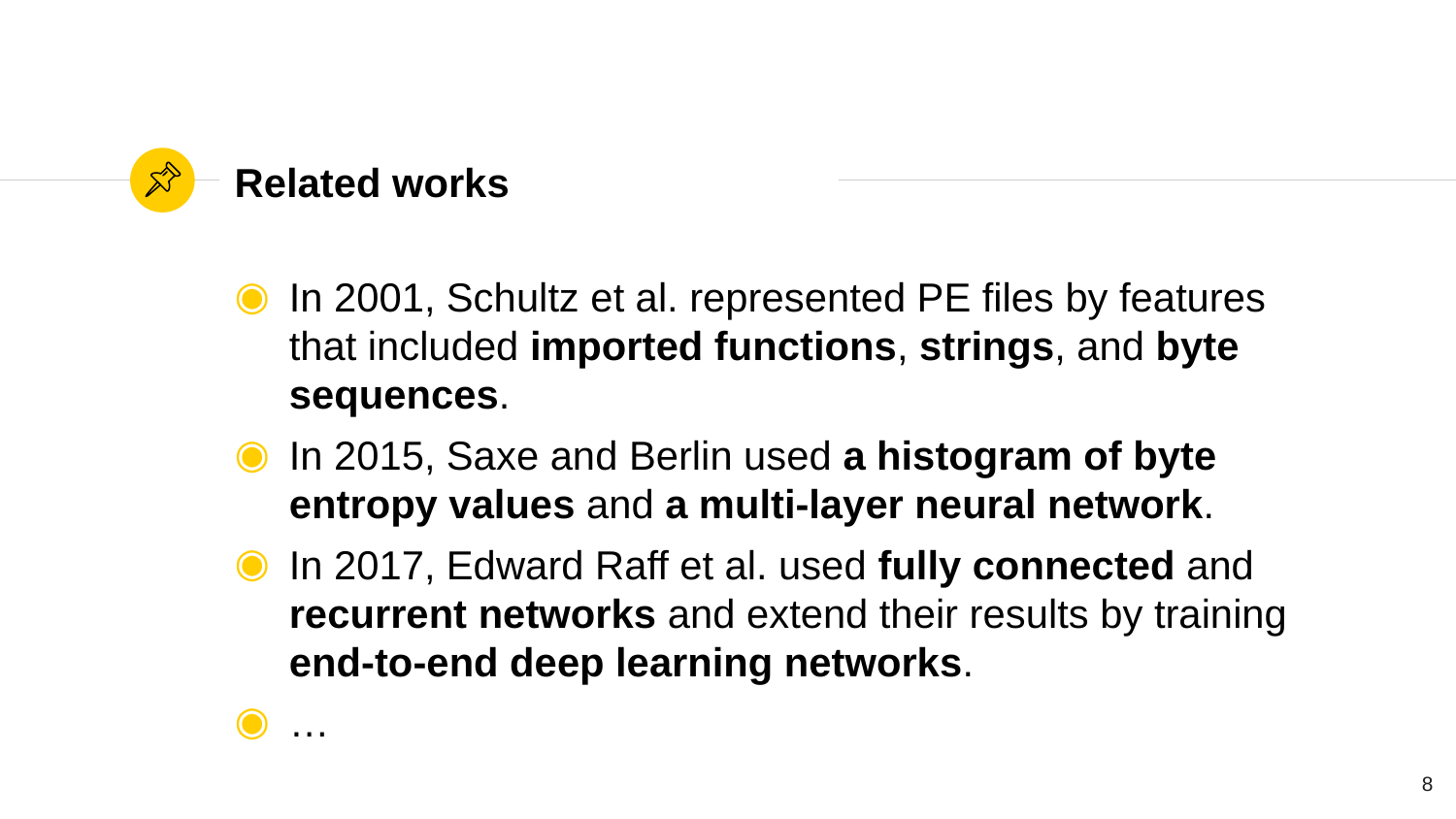

# Related works

In 2001, Schultz et al. represented PE files by features that included imported functions, strings, and byte sequences.
In 2015, Saxe and Berlin used a histogram of byte entropy values and a multi-layer neural network.
In 2017, Edward Raff et al. used fully connected and recurrent networks and extend their results by training end-to-end deep learning networks.
…
8